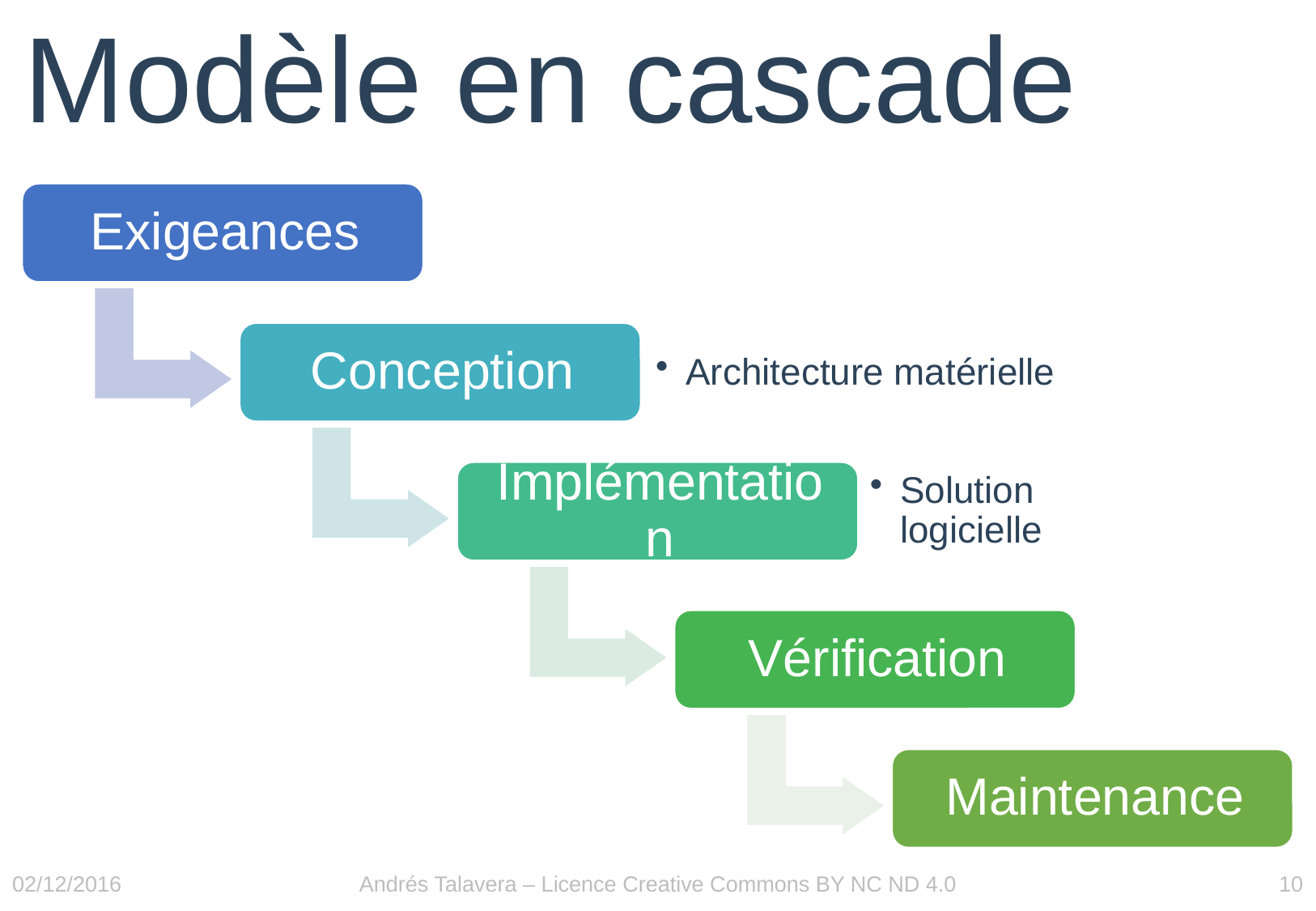

# Modèle en cascade
Exigeances
Conception
Architecture matérielle
Implémentation
Solution logicielle
Vérification
Maintenance
02/12/2016
Andrés Talavera – Licence Creative Commons BY NC ND 4.0
10